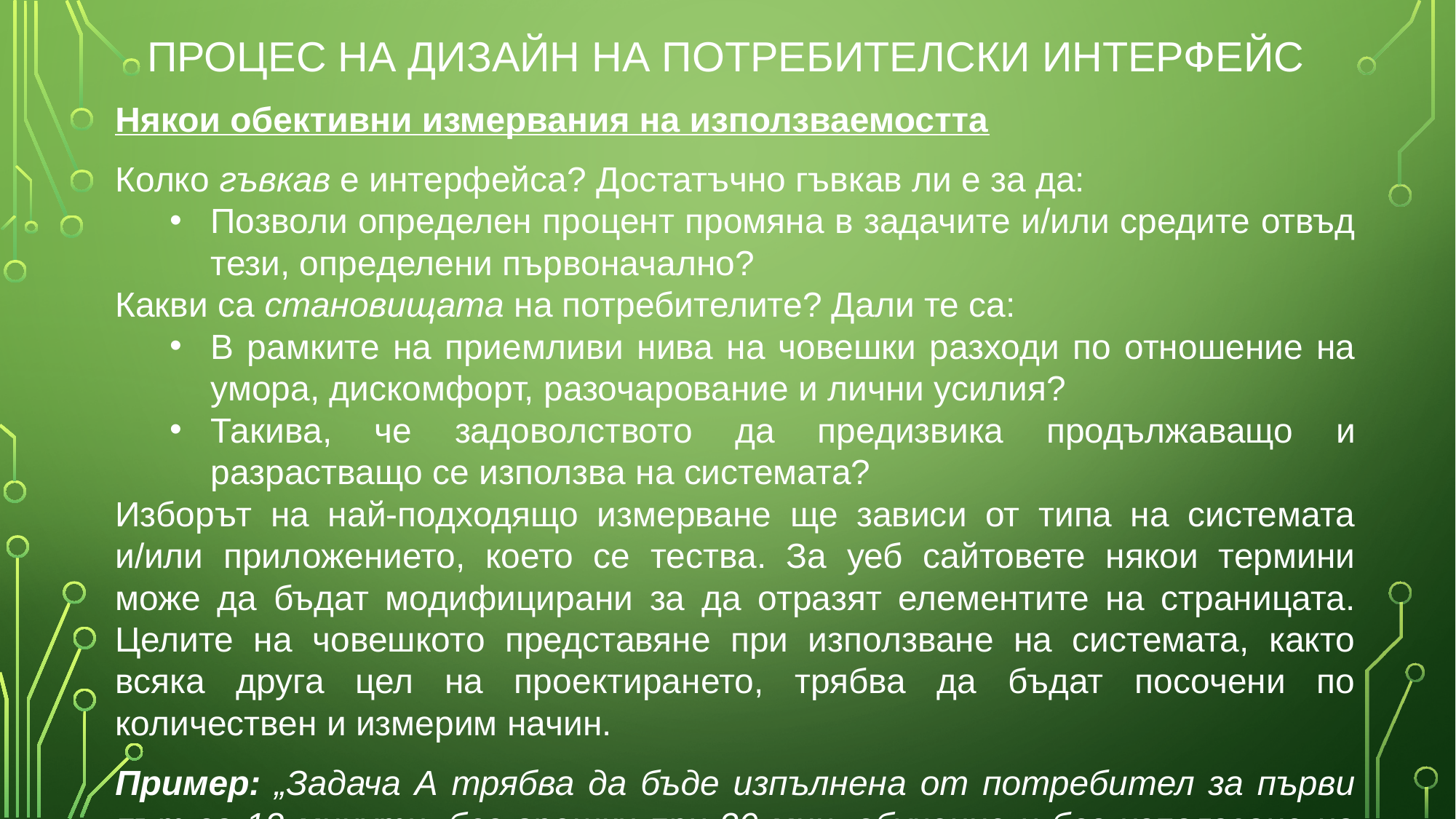

# Процес на дизайн на потребителски интерфейс
Някои обективни измервания на използваемостта
Колко гъвкав е интерфейса? Достатъчно гъвкав ли е за да:
Позволи определен процент промяна в задачите и/или средите отвъд тези, определени първоначално?
Какви са становищата на потребителите? Дали те са:
В рамките на приемливи нива на човешки разходи по отношение на умора, дискомфорт, разочарование и лични усилия?
Такива, че задоволството да предизвика продължаващо и разрастващо се използва на системата?
Изборът на най-подходящо измерване ще зависи от типа на системата и/или приложението, което се тества. За уеб сайтовете някои термини може да бъдат модифицирани за да отразят елементите на страницата. Целите на човешкото представяне при използване на системата, както всяка друга цел на проектирането, трябва да бъдат посочени по количествен и измерим начин.
Пример: „Задача А трябва да бъде изпълнена от потребител за първи път за 12 минути, без грешки при 30 мин. обучение и без използване на ръководство.“